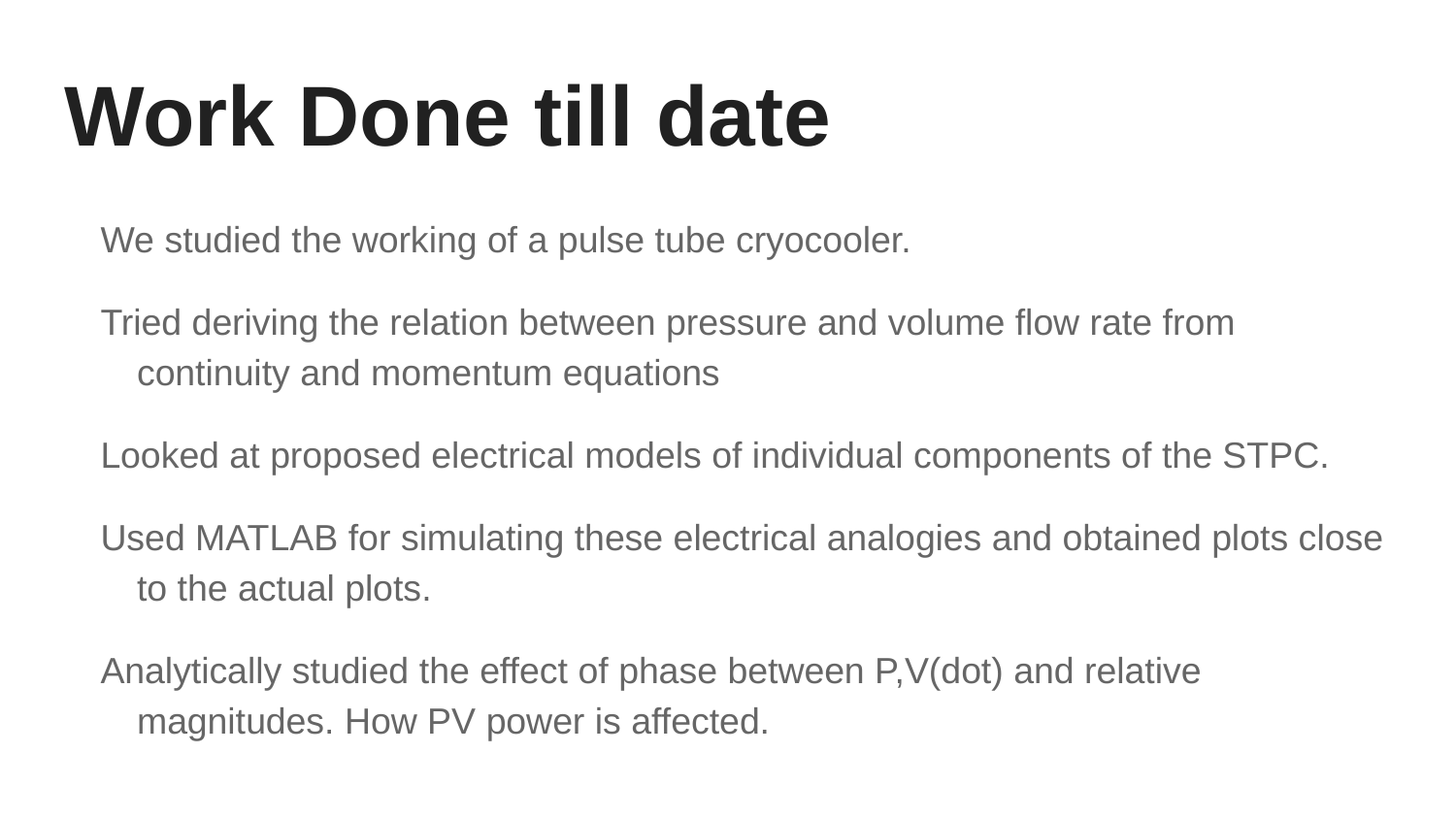

# Work Done till date
We studied the working of a pulse tube cryocooler.
Tried deriving the relation between pressure and volume flow rate from continuity and momentum equations
Looked at proposed electrical models of individual components of the STPC.
Used MATLAB for simulating these electrical analogies and obtained plots close to the actual plots.
Analytically studied the effect of phase between P,V(dot) and relative magnitudes. How PV power is affected.